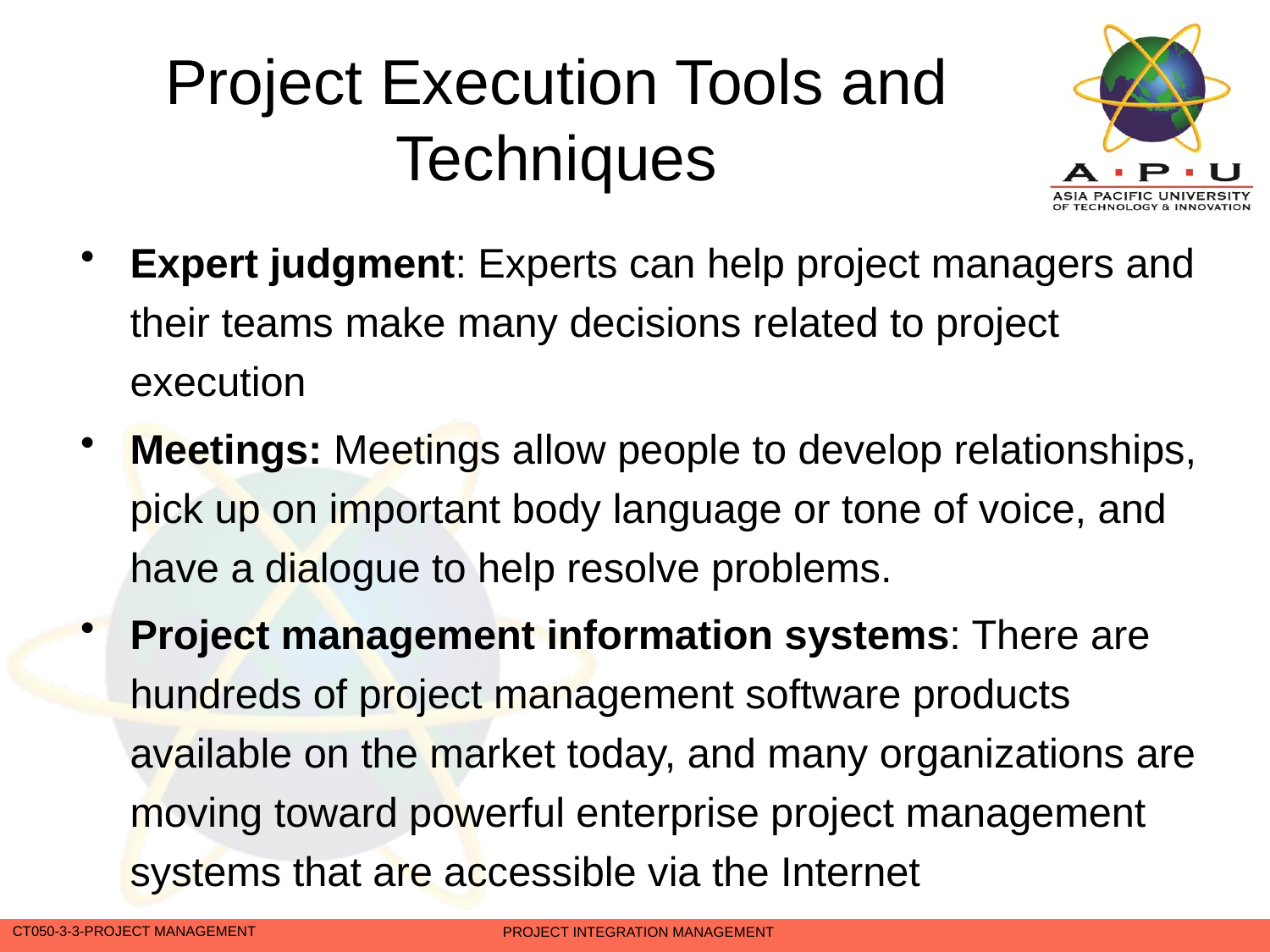

# Project Execution Tools and Techniques
Expert judgment: Experts can help project managers and their teams make many decisions related to project execution
Meetings: Meetings allow people to develop relationships, pick up on important body language or tone of voice, and have a dialogue to help resolve problems.
Project management information systems: There are hundreds of project management software products available on the market today, and many organizations are moving toward powerful enterprise project management systems that are accessible via the Internet